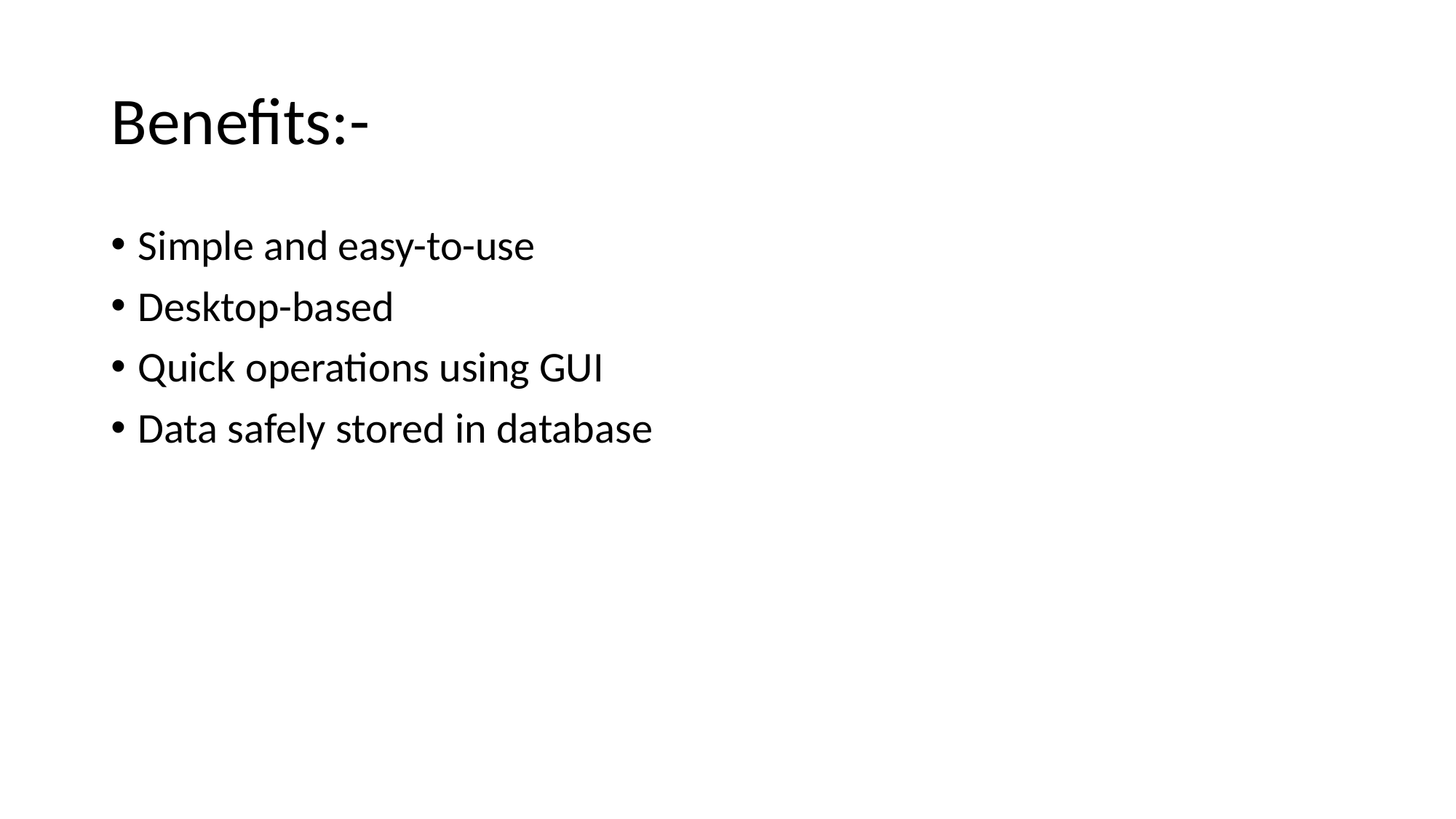

# Benefits:-
Simple and easy-to-use
Desktop-based
Quick operations using GUI
Data safely stored in database